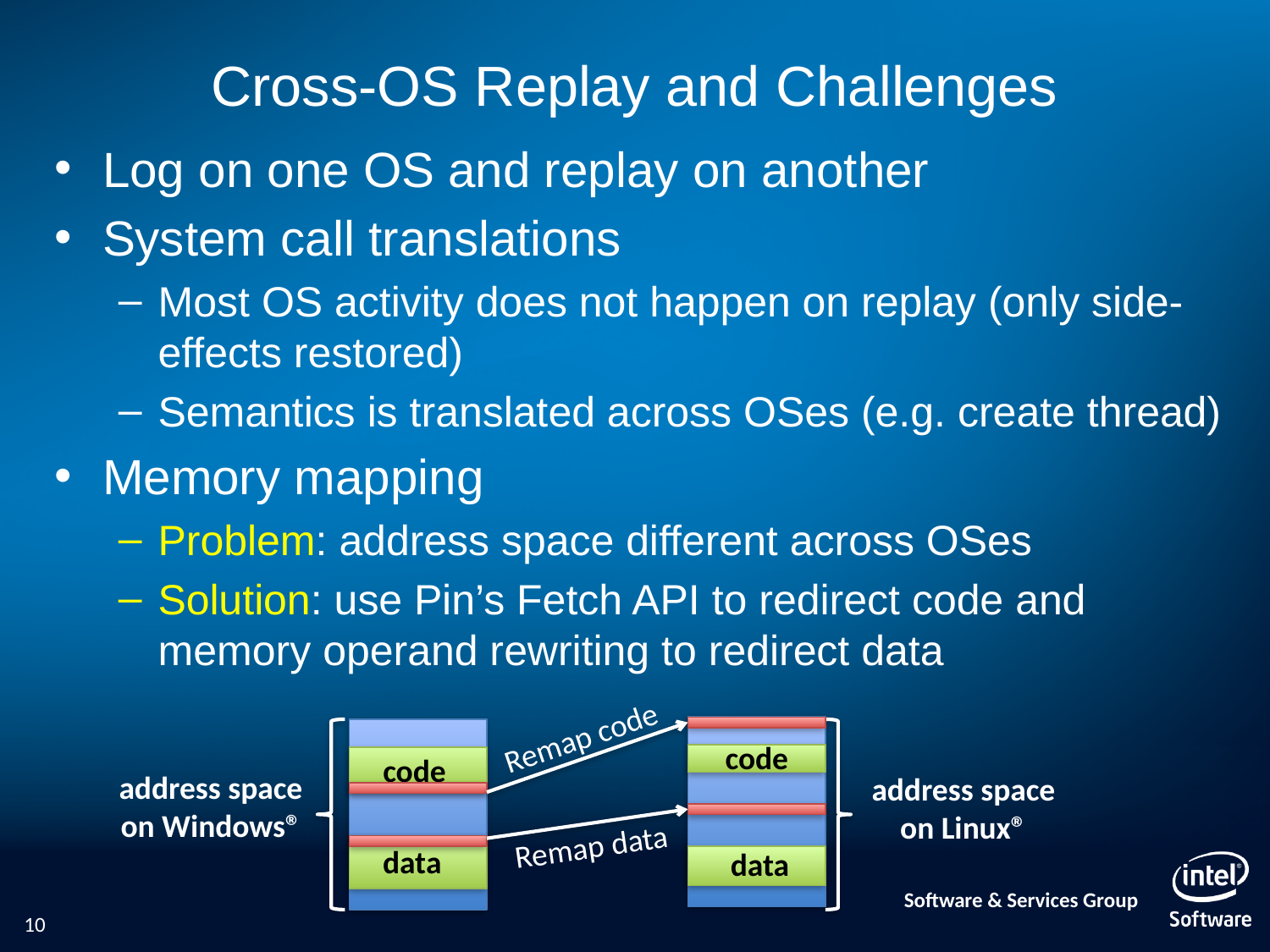

# Cross-OS Replay and Challenges
Log on one OS and replay on another
System call translations
Most OS activity does not happen on replay (only side-effects restored)
Semantics is translated across OSes (e.g. create thread)
Memory mapping
Problem: address space different across OSes
Solution: use Pin’s Fetch API to redirect code and memory operand rewriting to redirect data
Remap code

code

address space
on Windows®
address space
on Linux®

Remap data

data

code
data
10